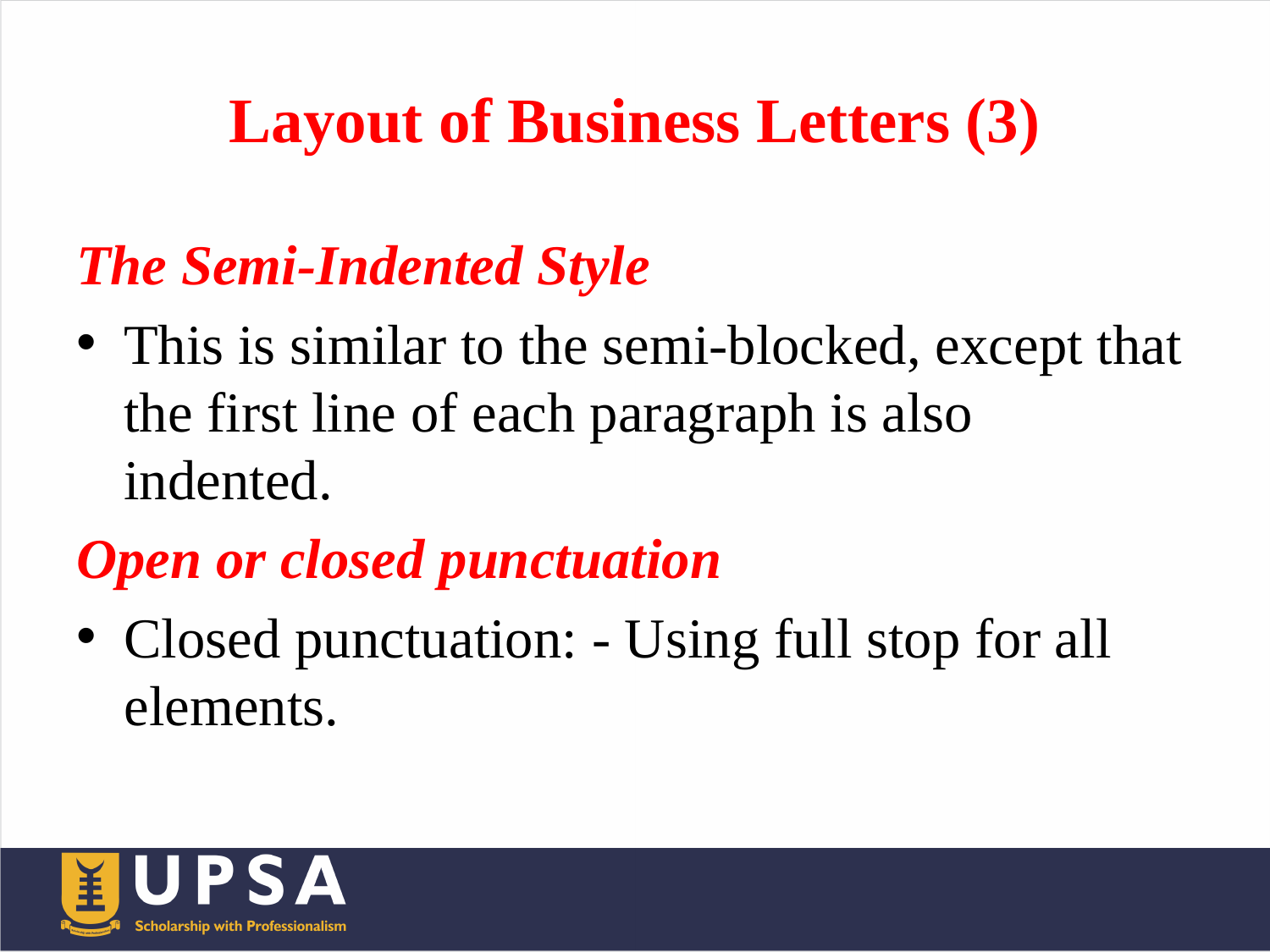

# Layout of Business Letters (3)
The Semi-Indented Style
This is similar to the semi-blocked, except that the first line of each paragraph is also indented.
Open or closed punctuation
Closed punctuation: - Using full stop for all elements.